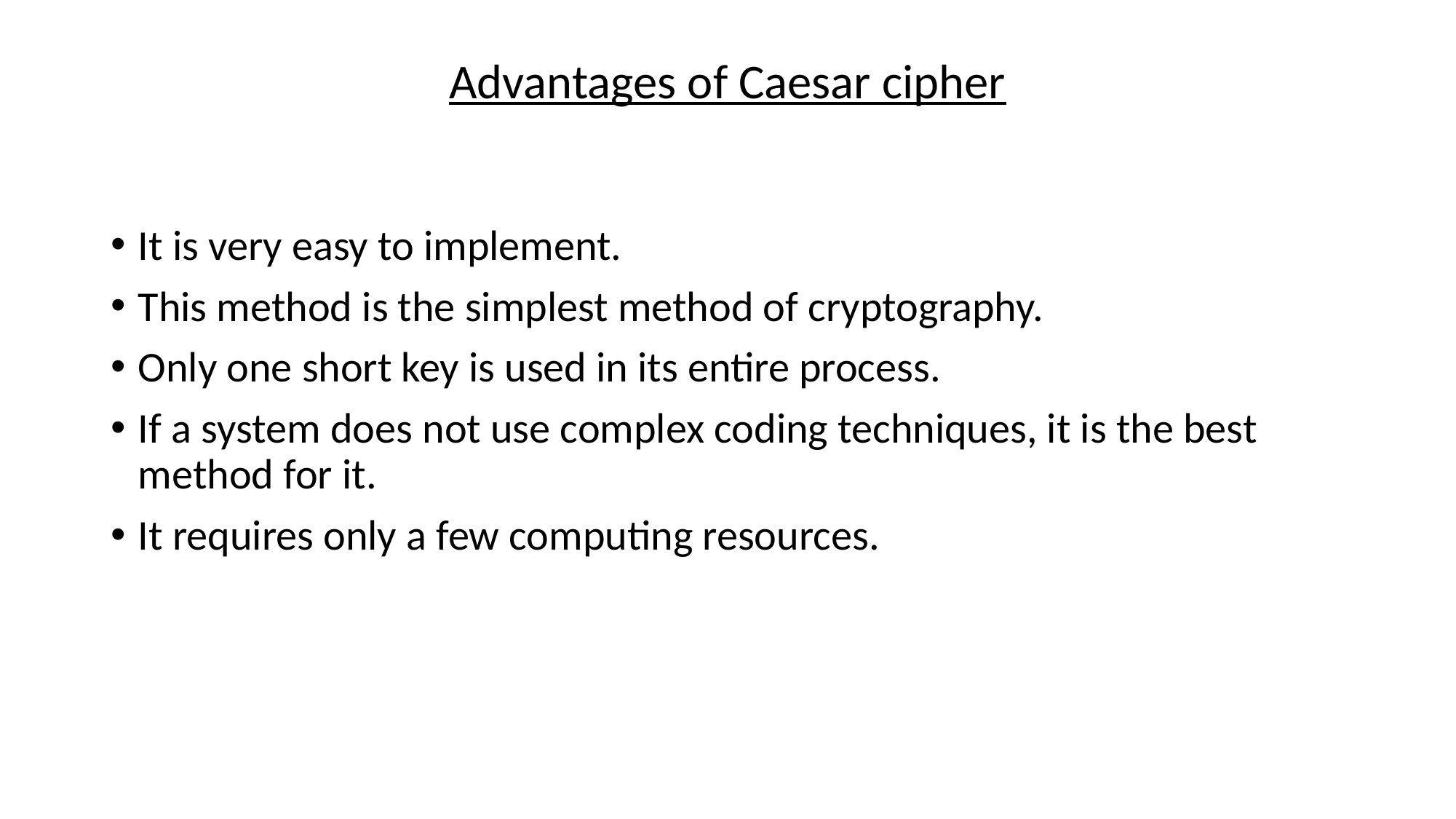

# Advantages of Caesar cipher
It is very easy to implement.
This method is the simplest method of cryptography.
Only one short key is used in its entire process.
If a system does not use complex coding techniques, it is the best method for it.
It requires only a few computing resources.